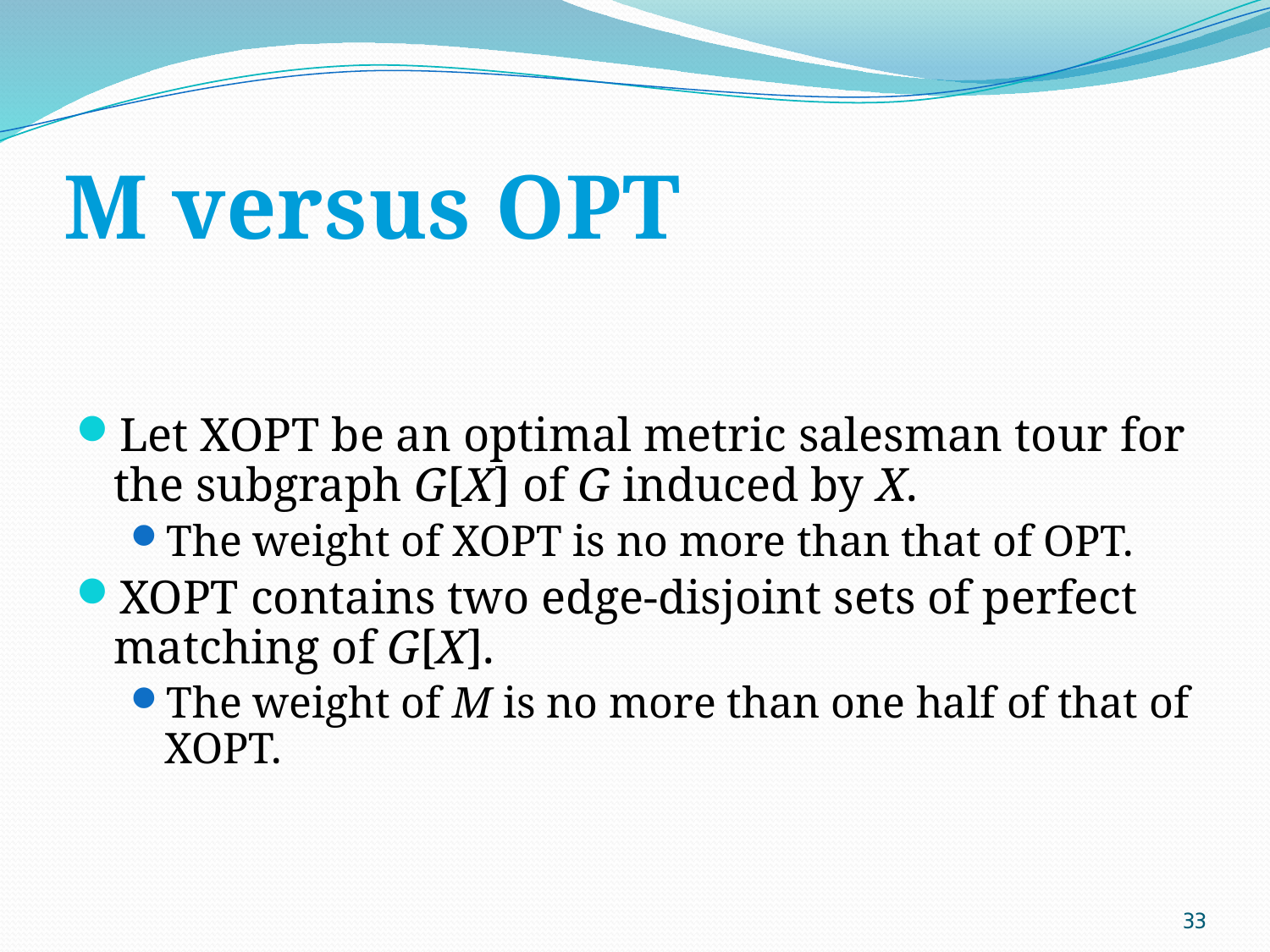

# M versus OPT
Let XOPT be an optimal metric salesman tour for the subgraph G[X] of G induced by X.
The weight of XOPT is no more than that of OPT.
XOPT contains two edge-disjoint sets of perfect matching of G[X].
The weight of M is no more than one half of that of XOPT.
33